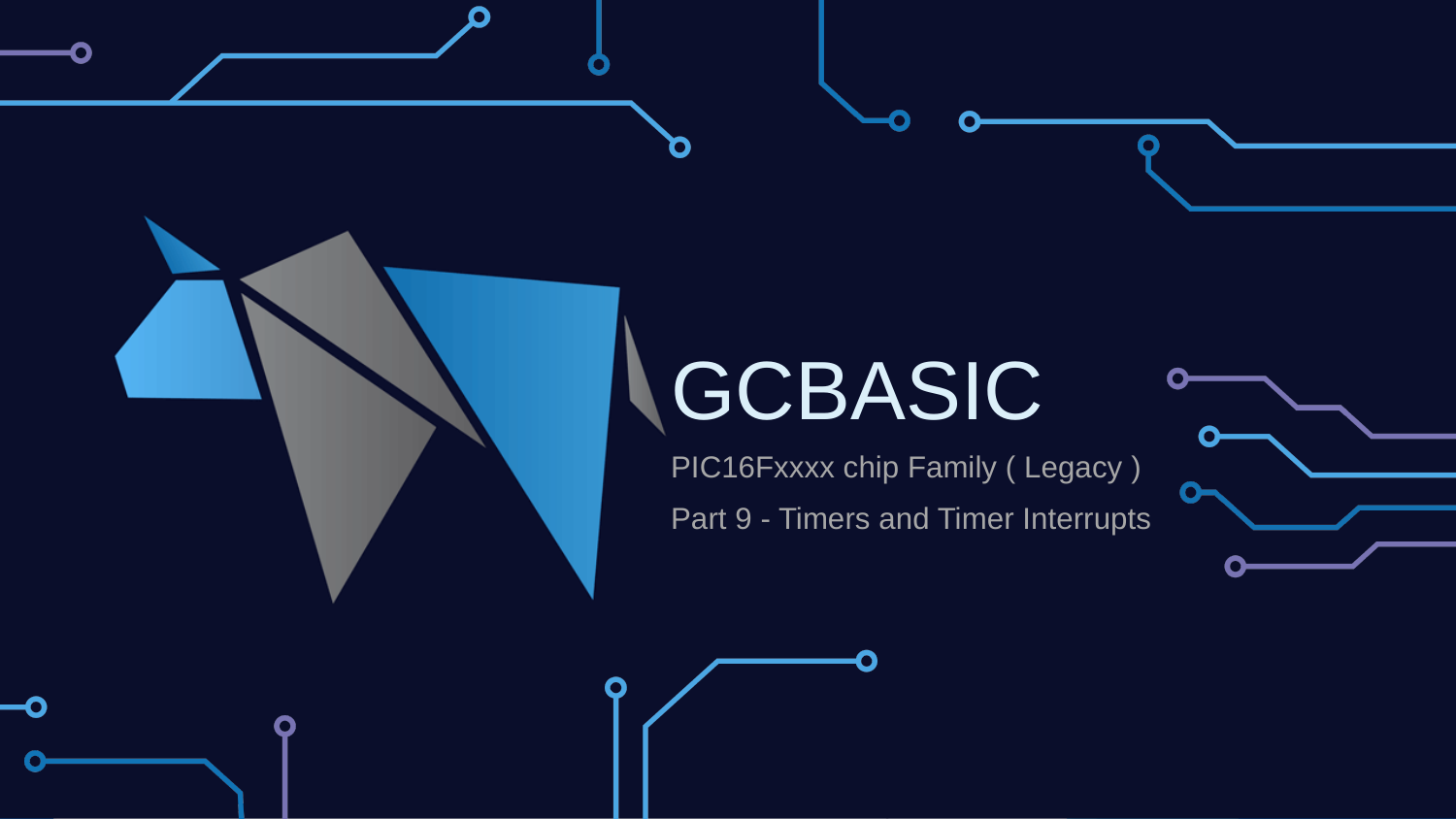

# GCBASIC
PIC16Fxxxx chip Family ( Legacy )
Part 9 - Timers and Timer Interrupts